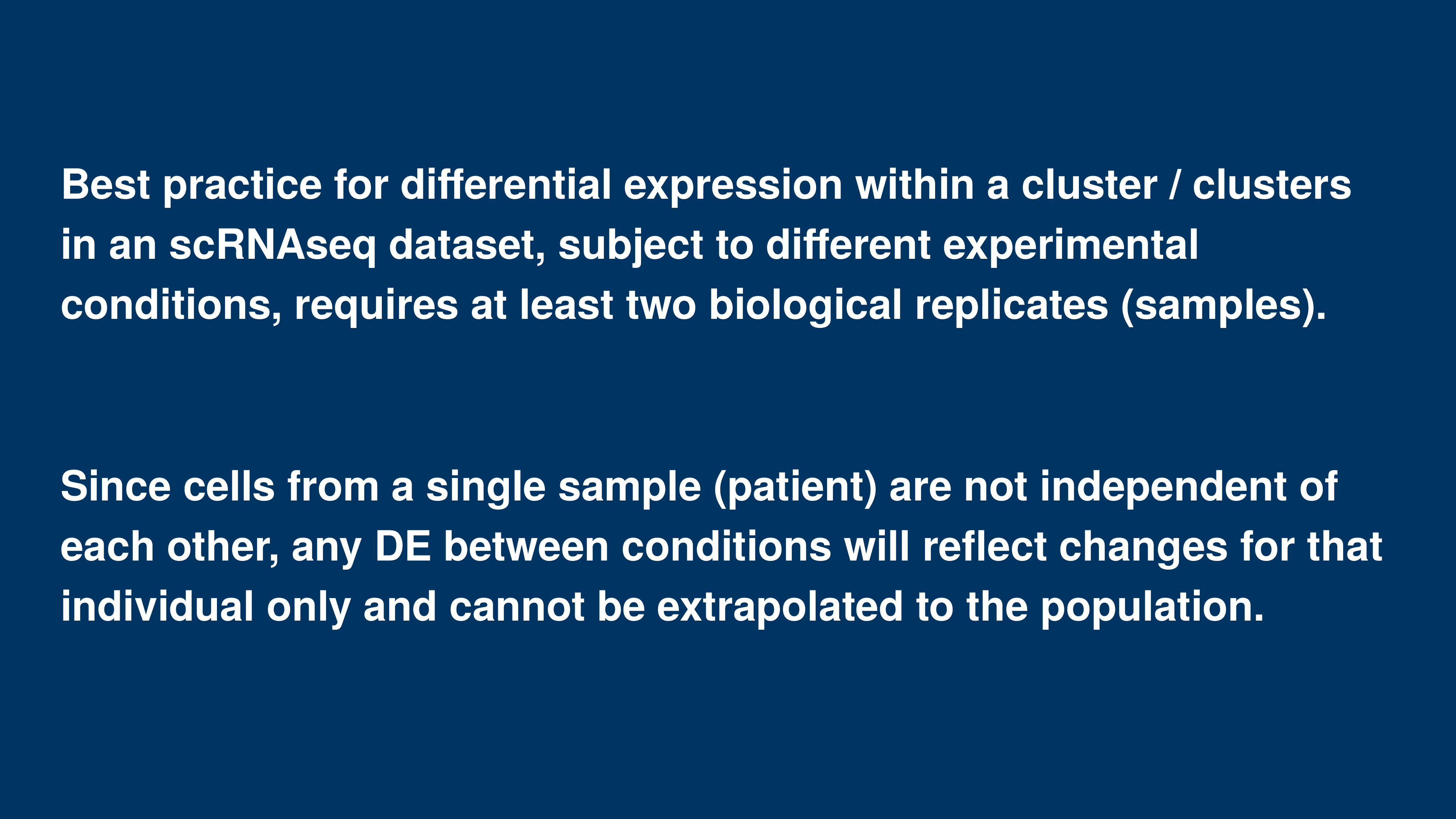

# Best practice for differential expression within a cluster / clusters in an scRNAseq dataset, subject to different experimental conditions, requires at least two biological replicates (samples).
Since cells from a single sample (patient) are not independent of each other, any DE between conditions will reflect changes for that individual only and cannot be extrapolated to the population.